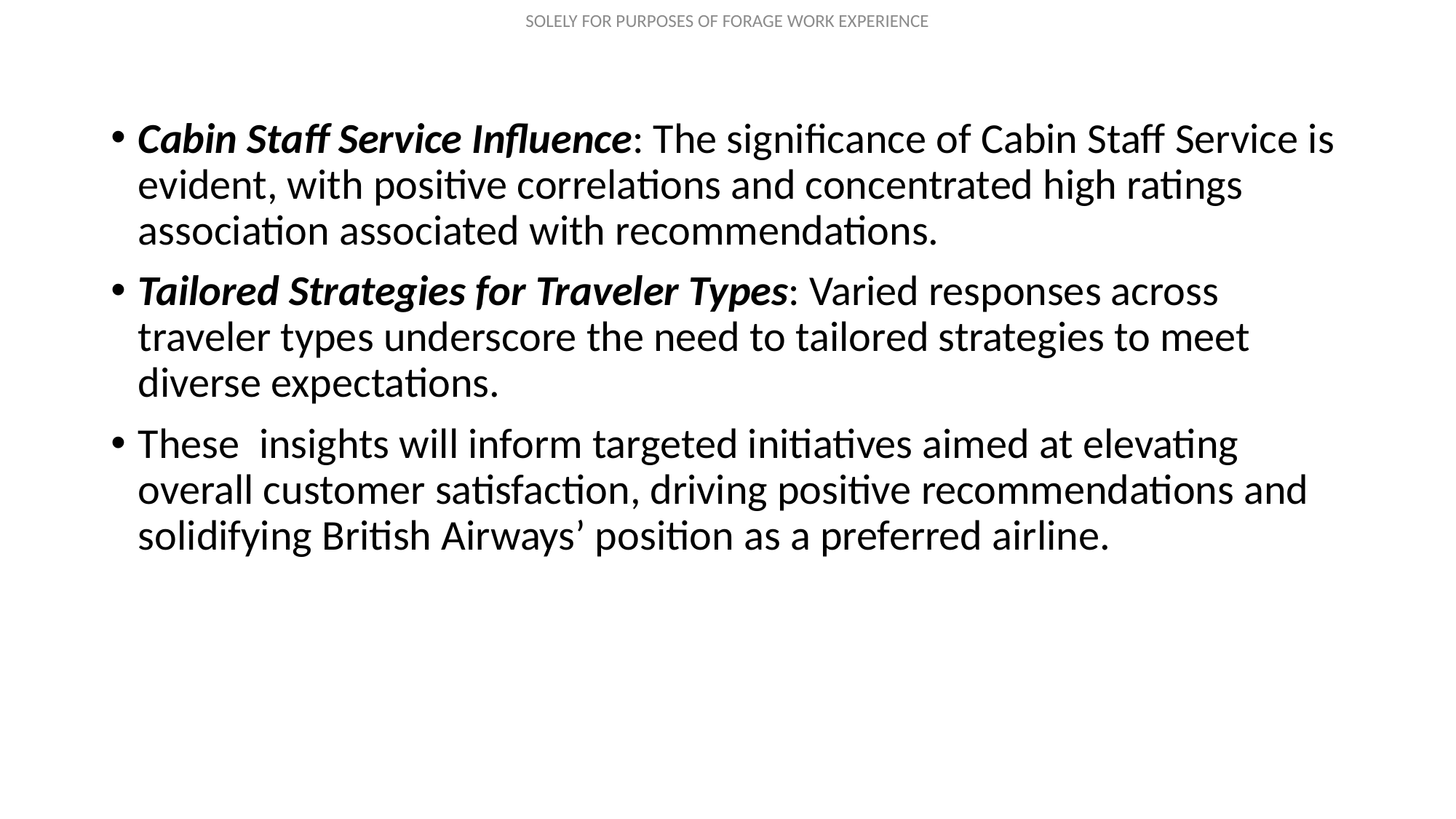

Cabin Staff Service Influence: The significance of Cabin Staff Service is evident, with positive correlations and concentrated high ratings association associated with recommendations.
Tailored Strategies for Traveler Types: Varied responses across traveler types underscore the need to tailored strategies to meet diverse expectations.
These  insights will inform targeted initiatives aimed at elevating overall customer satisfaction, driving positive recommendations and solidifying British Airways’ position as a preferred airline.